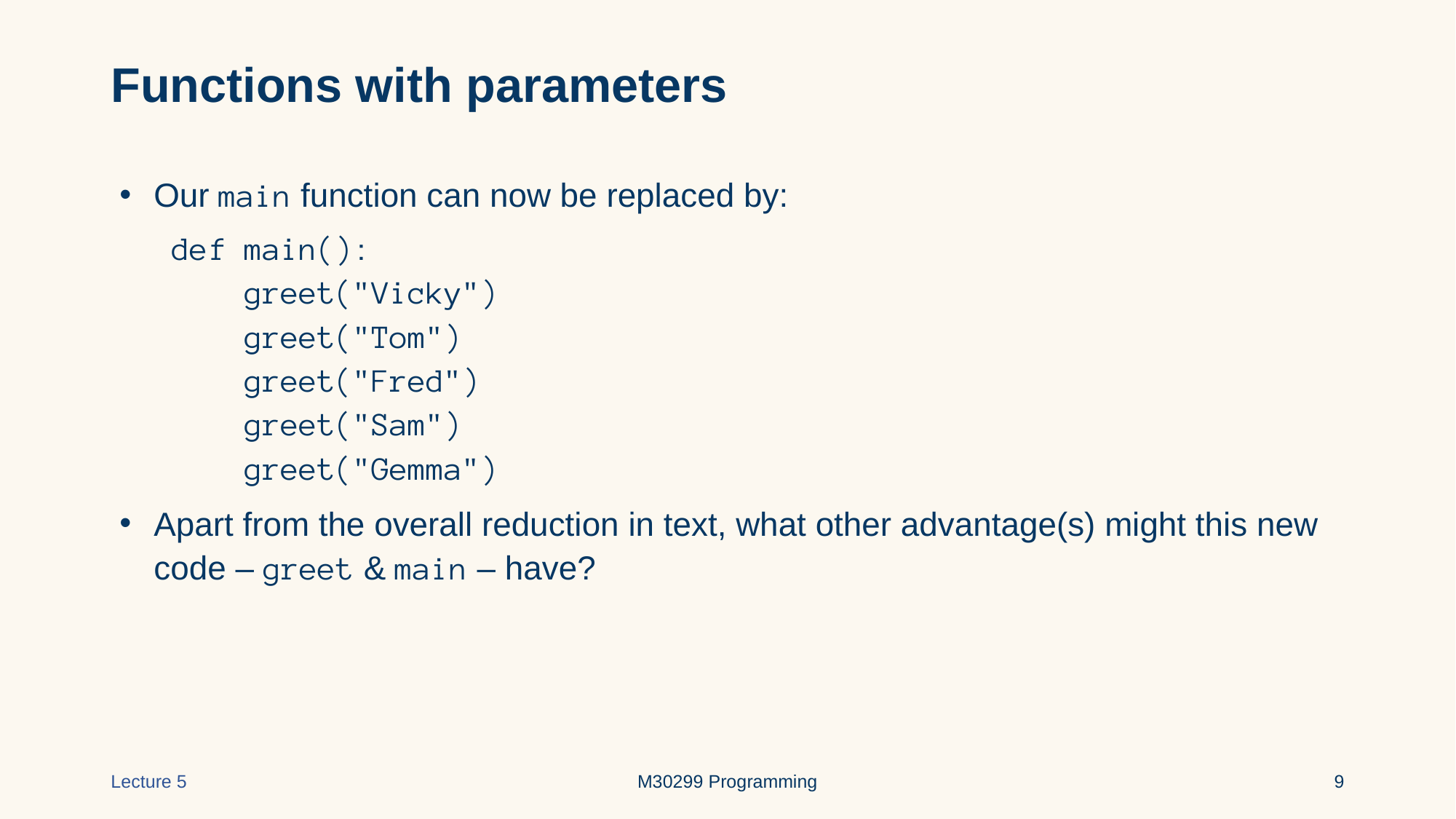

# Functions with parameters
Our main function can now be replaced by:
 def main():
     greet("Vicky")
     greet("Tom")
     greet("Fred")
     greet("Sam")
     greet("Gemma")
Apart from the overall reduction in text, what other advantage(s) might this new code – greet & main – have?
Lecture 5
M30299 Programming
9